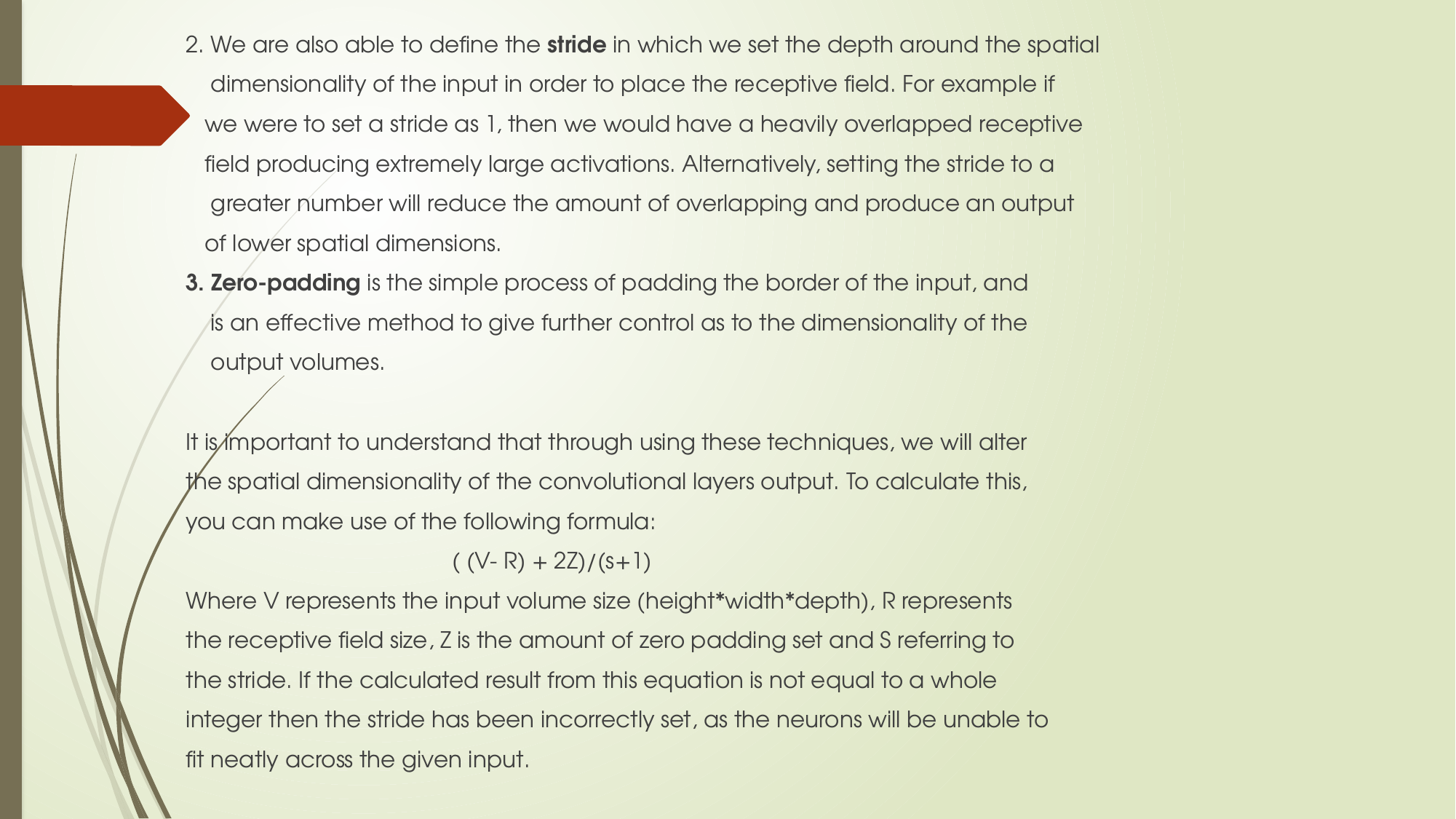

2. We are also able to define the stride in which we set the depth around the spatial
    dimensionality of the input in order to place the receptive field. For example if
   we were to set a stride as 1, then we would have a heavily overlapped receptive
   field producing extremely large activations. Alternatively, setting the stride to a
    greater number will reduce the amount of overlapping and produce an output
   of lower spatial dimensions.
3. Zero-padding is the simple process of padding the border of the input, and
    is an effective method to give further control as to the dimensionality of the
    output volumes.

It is important to understand that through using these techniques, we will alter
the spatial dimensionality of the convolutional layers output. To calculate this,
you can make use of the following formula:
                                           ( (V- R) + 2Z)/(s+1)
Where V represents the input volume size (height*width*depth), R represents
the receptive field size, Z is the amount of zero padding set and S referring to
the stride. If the calculated result from this equation is not equal to a whole
integer then the stride has been incorrectly set, as the neurons will be unable to
fit neatly across the given input.